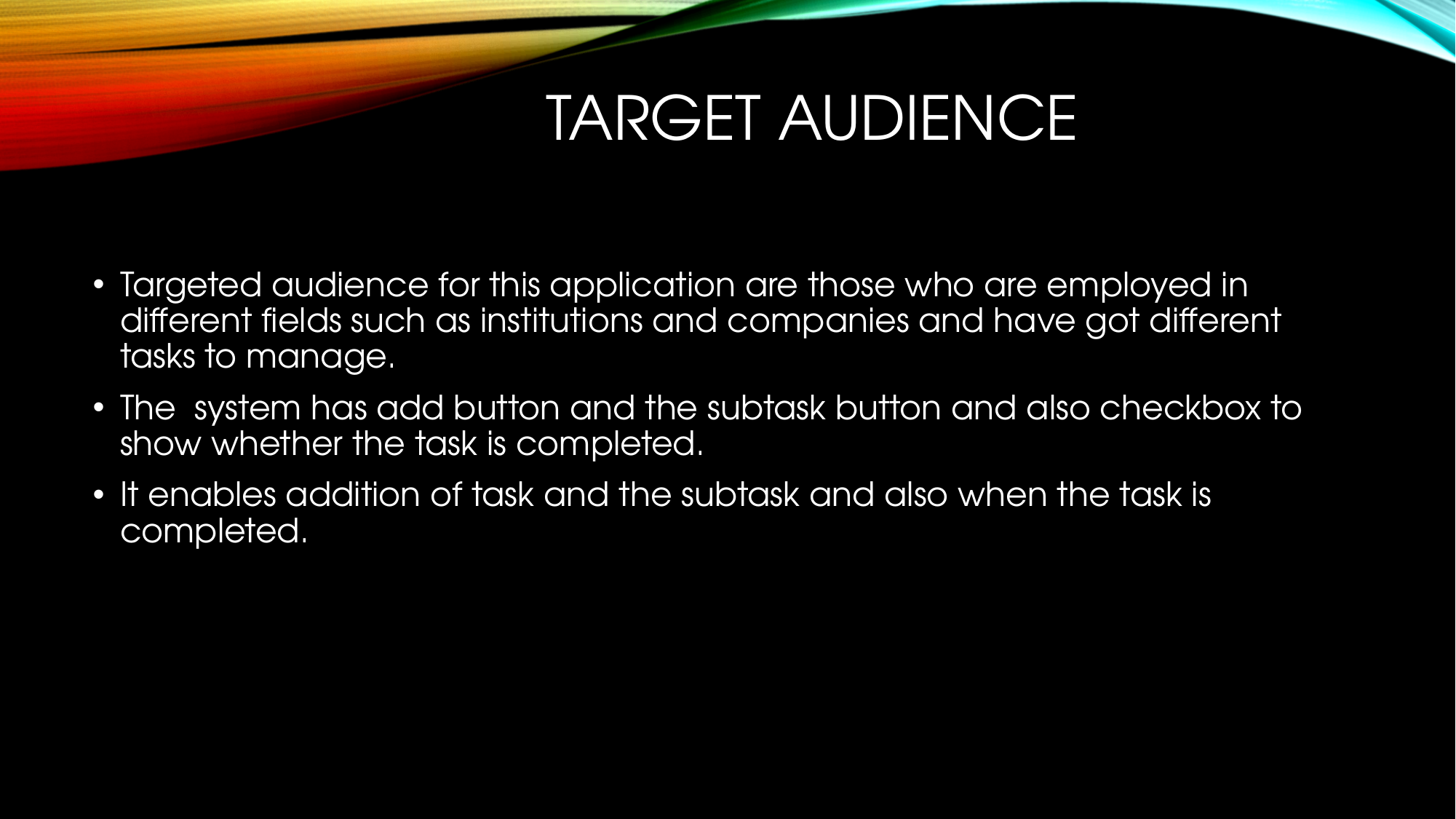

# Target audience
Targeted audience for this application are those who are employed in different fields such as institutions and companies and have got different tasks to manage.
The  system has add button and the subtask button and also checkbox to show whether the task is completed.
It enables addition of task and the subtask and also when the task is completed.